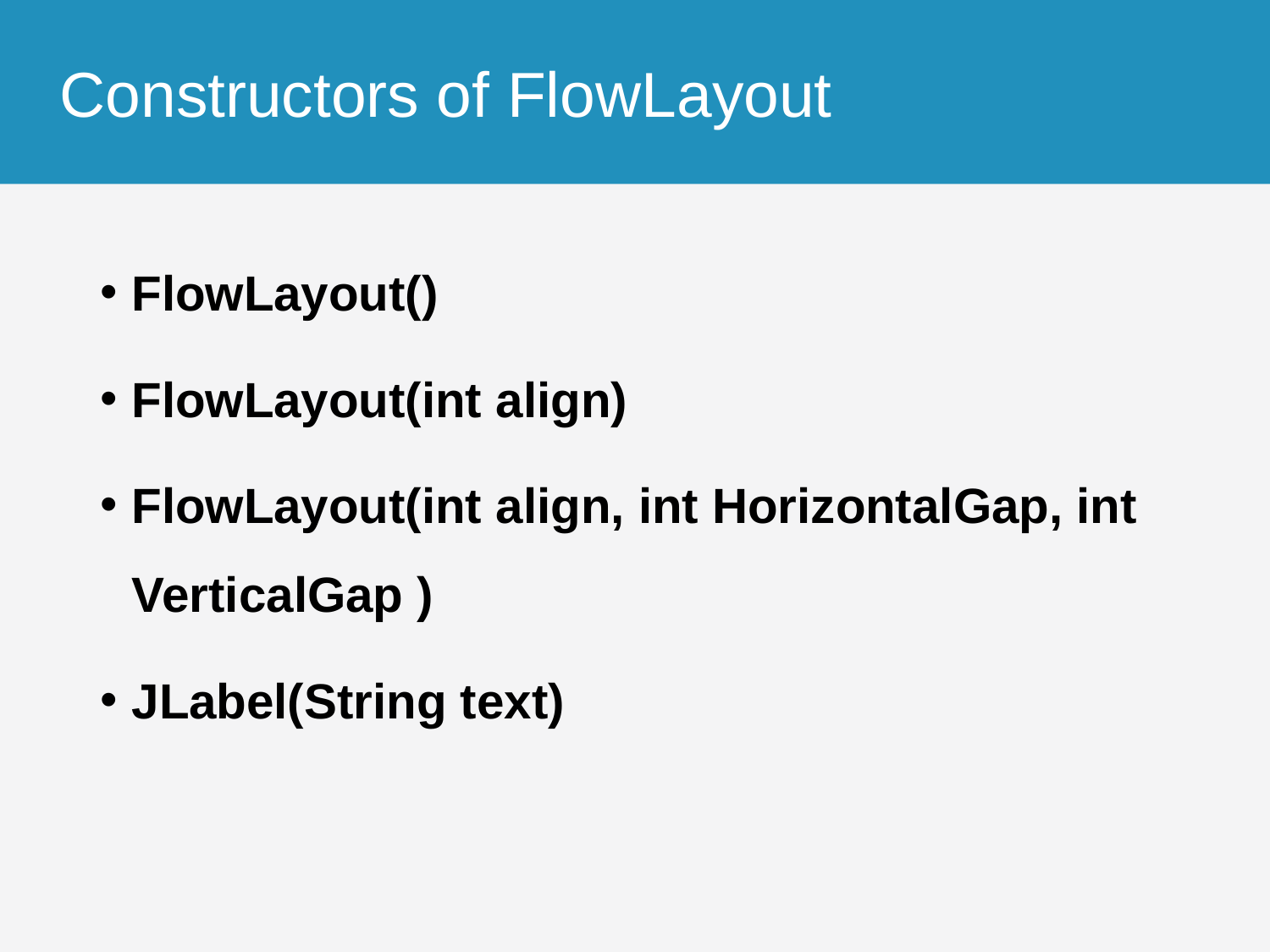

# Constructors of FlowLayout
FlowLayout()
FlowLayout(int align)
FlowLayout(int align, int HorizontalGap, int VerticalGap )
JLabel(String text)